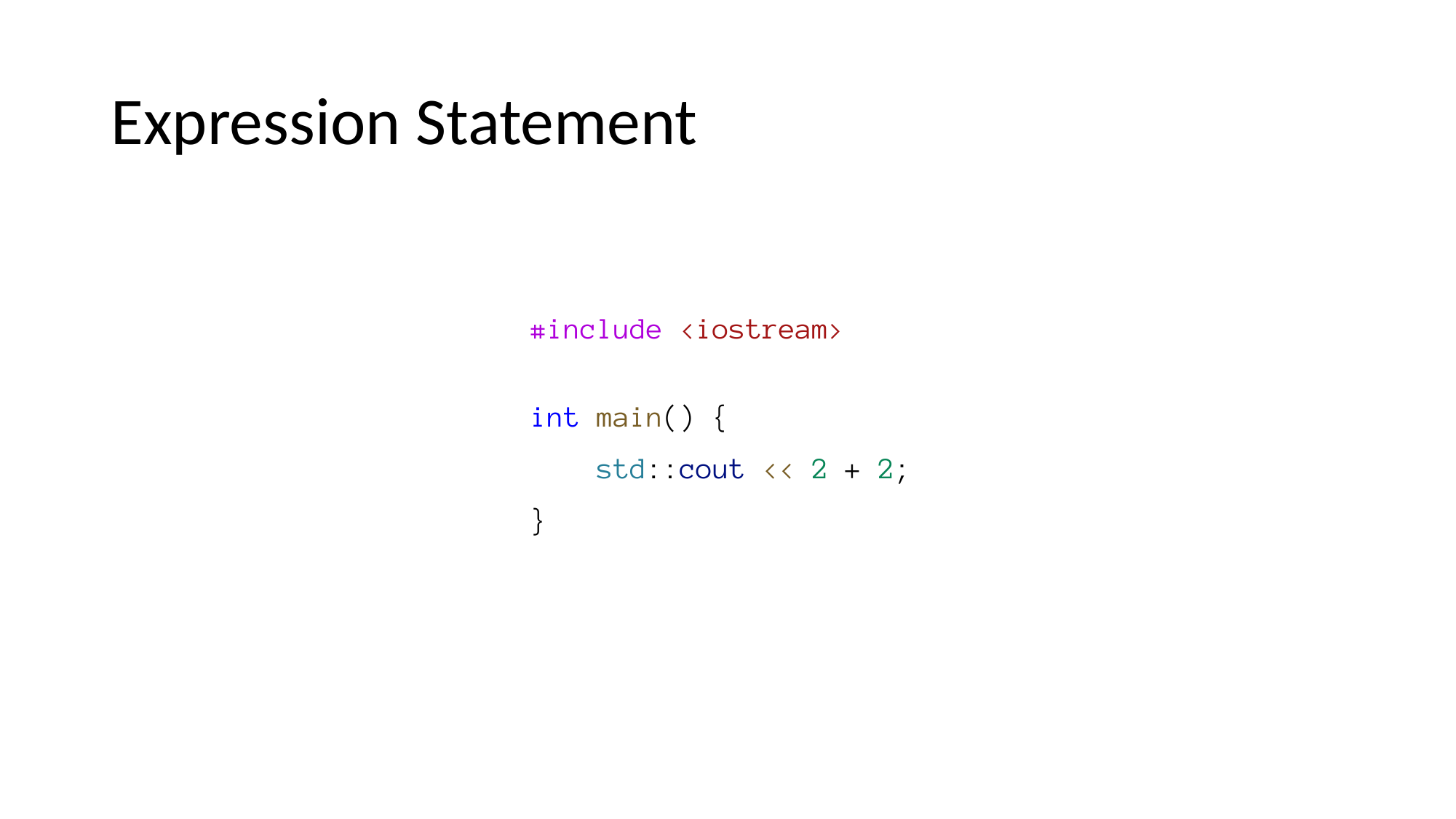

# Expression Statement
#include <iostream>
int main() {
    std::cout << 2 + 2;
}